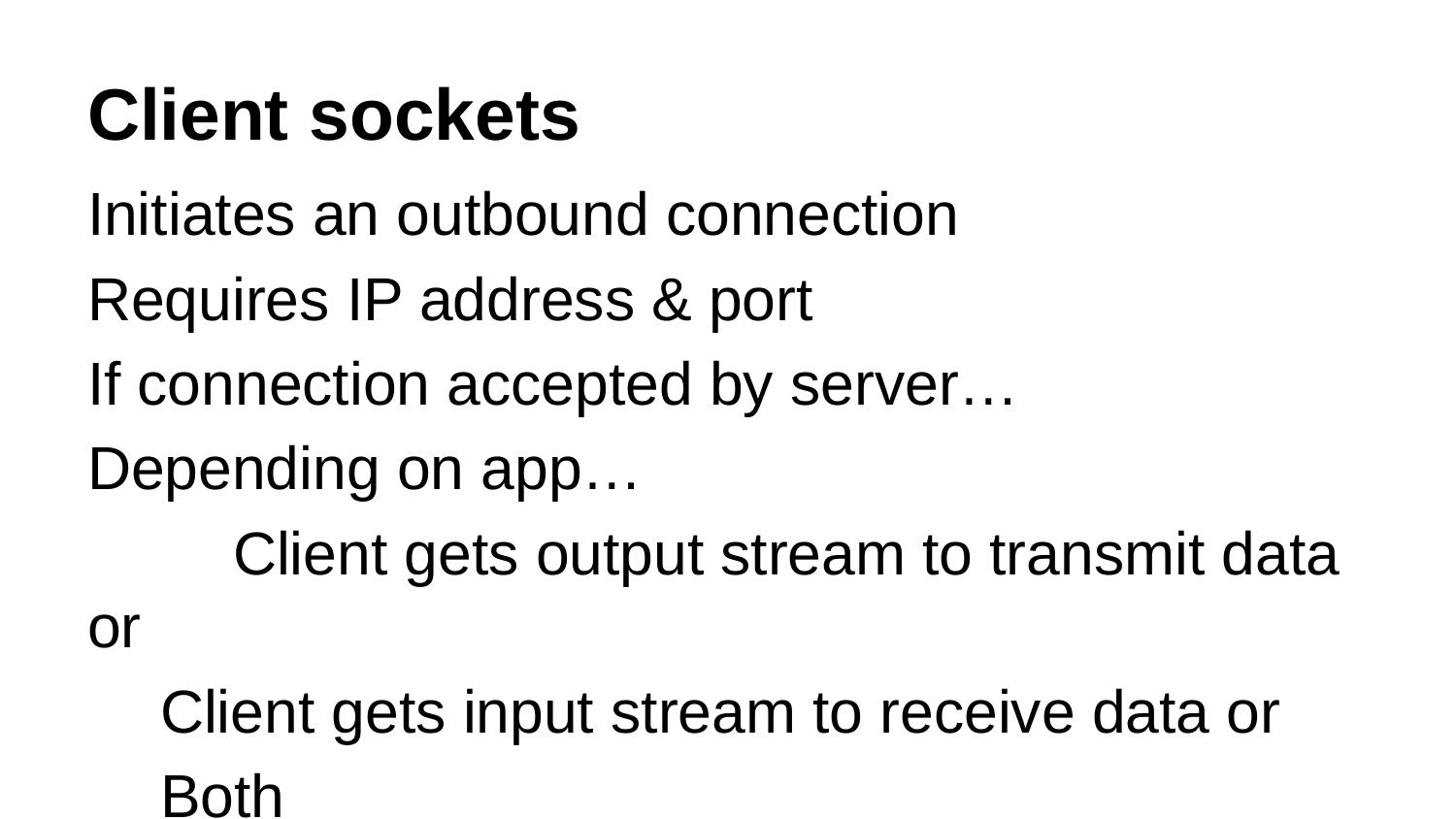

# Client sockets
Initiates an outbound connection
Requires IP address & port
If connection accepted by server…
Depending on app…
	Client gets output stream to transmit data or
Client gets input stream to receive data or
Both